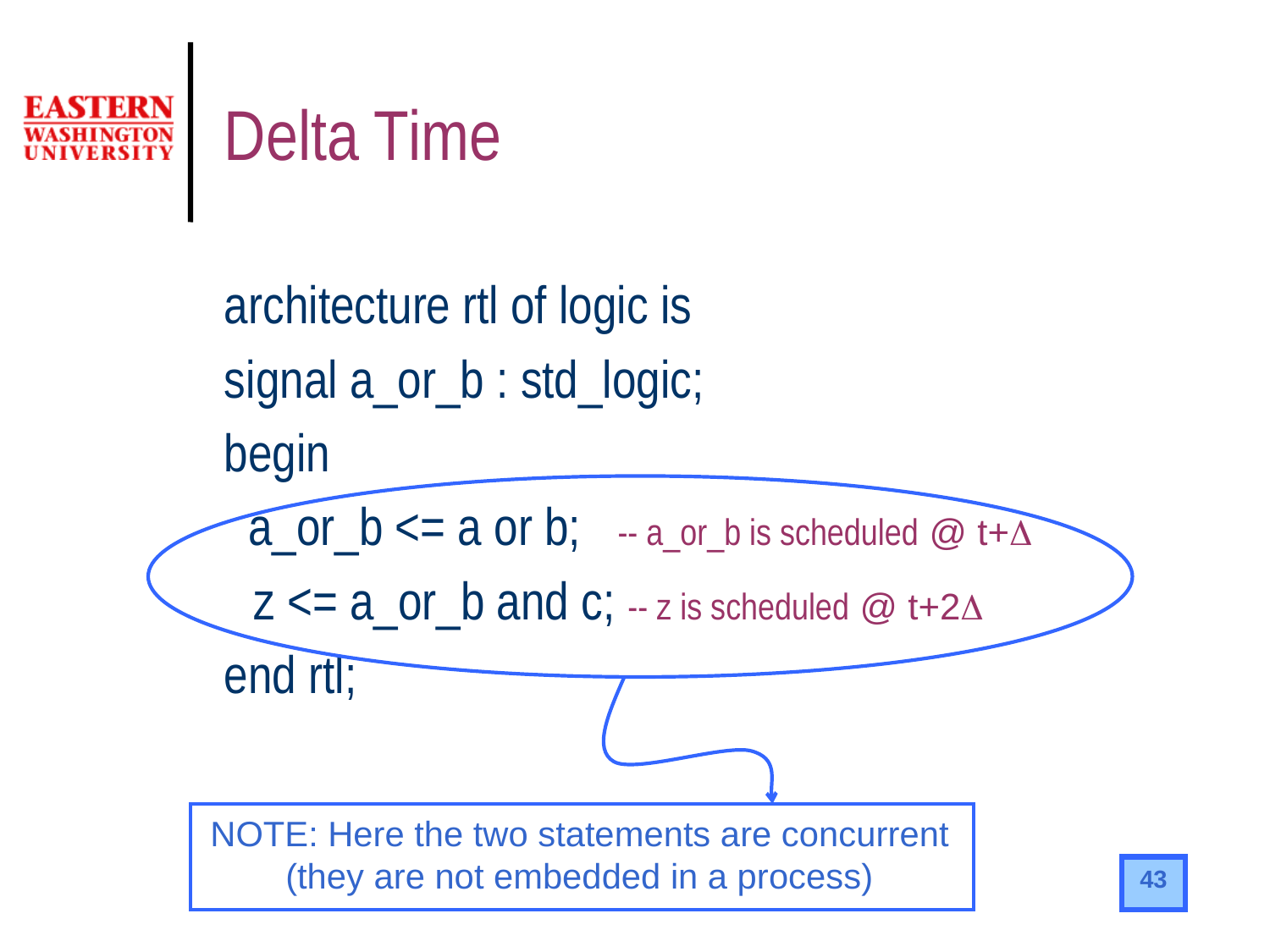

# Delta Time
architecture rtl of logic is
signal a_or_b : std_logic;
begin
  a_or_b <= a or b;   -- a_or_b is scheduled @ t+Δ
  z <= a_or_b and c; -- z is scheduled @ t+2Δ
end rtl;

NOTE: Here the two statements are concurrent
(they are not embedded in a process)
43